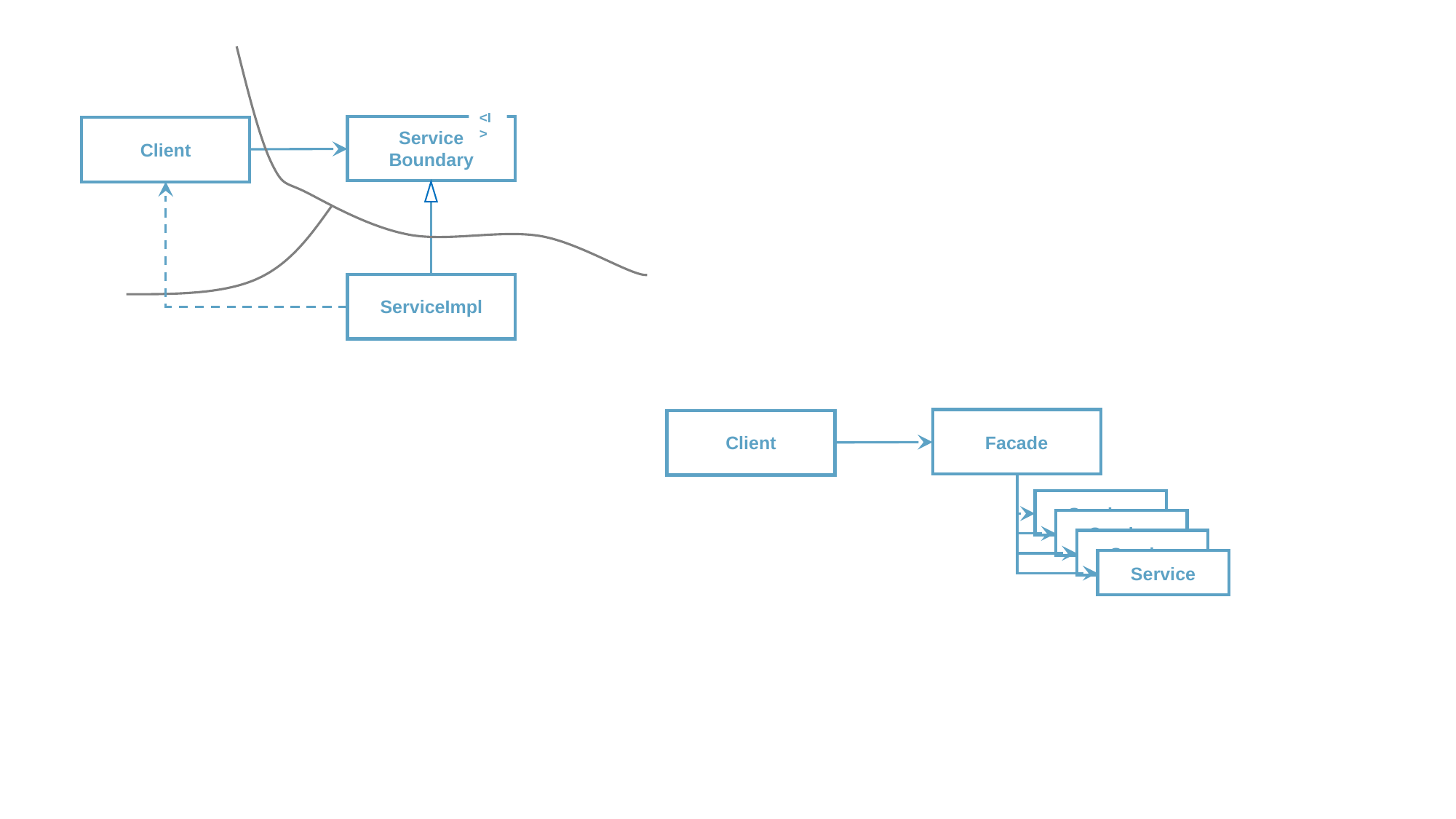

<I>

Service
Boundary

Client

ServiceImpl

Facade

Client

Service

Service

Service

Service